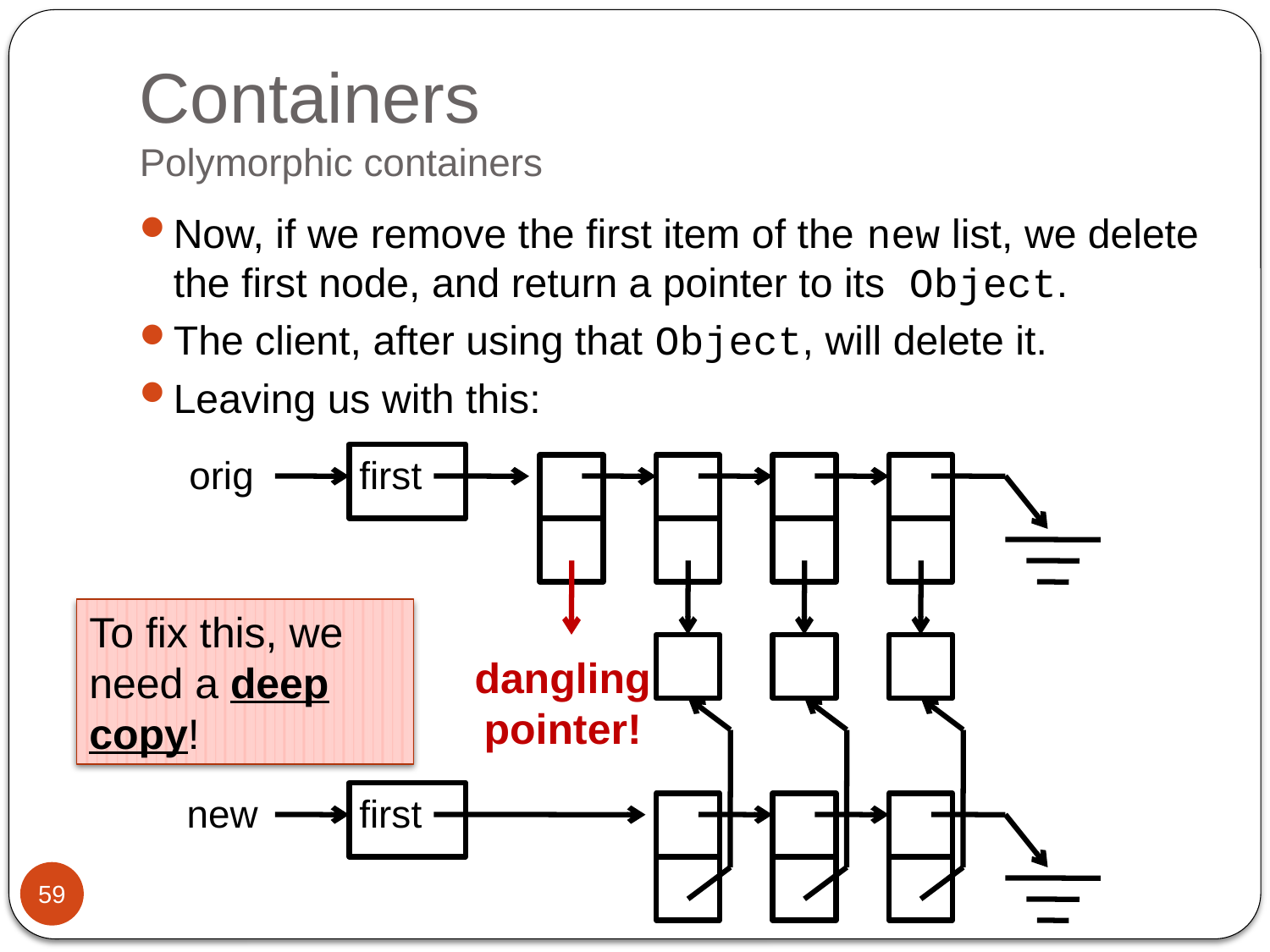

# Containers Polymorphic containers
Now, if we remove the first item of the new list, we delete the first node, and return a pointer to its  Object.
The client, after using that Object, will delete it.
Leaving us with this:
orig
first

new
first

To fix this, we need a deep copy!
dangling
pointer!
59